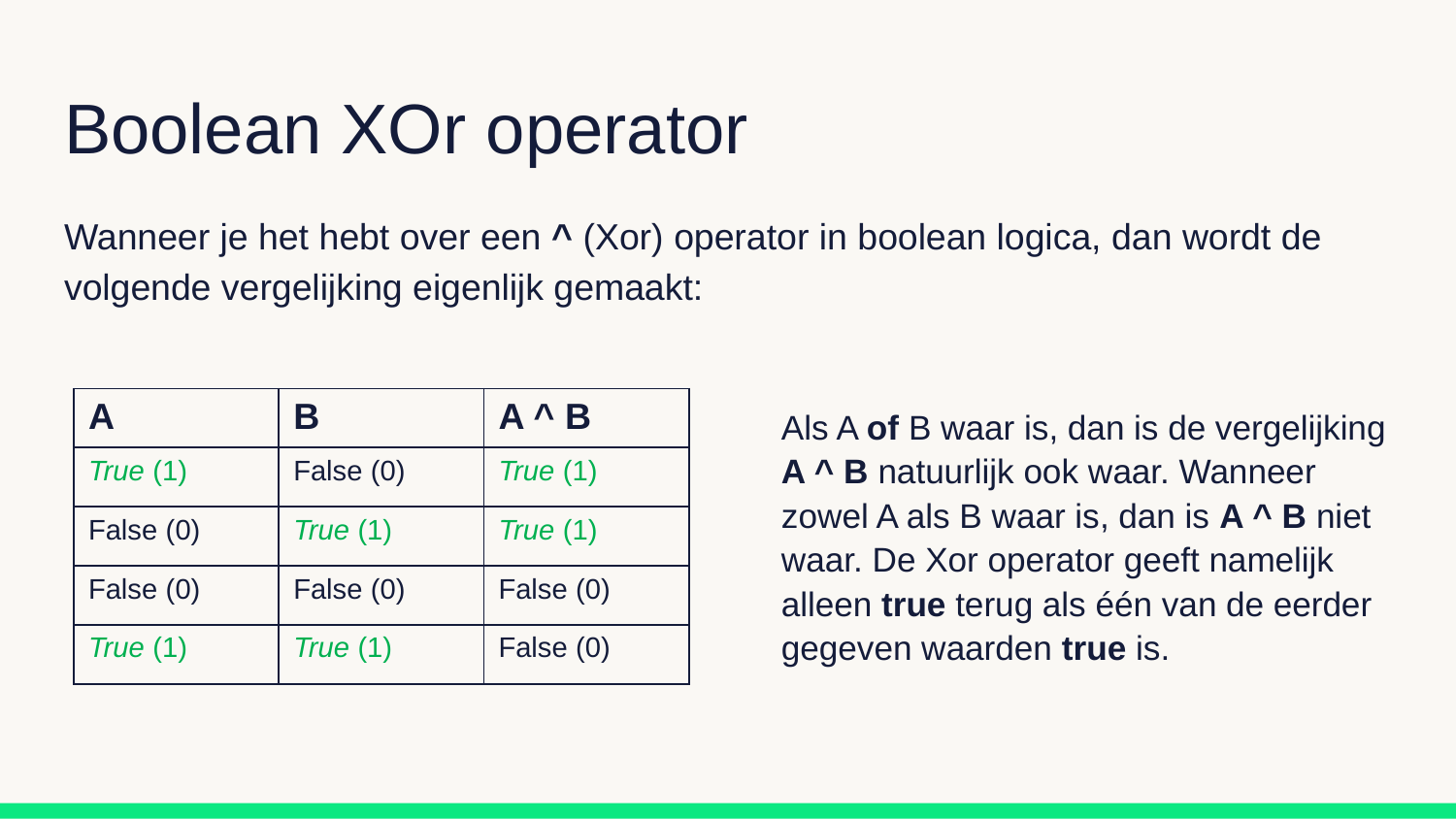

# Boolean XOr operator
Wanneer je het hebt over een ^ (Xor) operator in boolean logica, dan wordt de volgende vergelijking eigenlijk gemaakt:
Als A of B waar is, dan is de vergelijking A ^ B natuurlijk ook waar. Wanneer zowel A als B waar is, dan is A ^ B niet waar. De Xor operator geeft namelijk alleen true terug als één van de eerder gegeven waarden true is.
| A | B | A ^ B |
| --- | --- | --- |
| True (1) | False (0) | True (1) |
| False (0) | True (1) | True (1) |
| False (0) | False (0) | False (0) |
| True (1) | True (1) | False (0) |